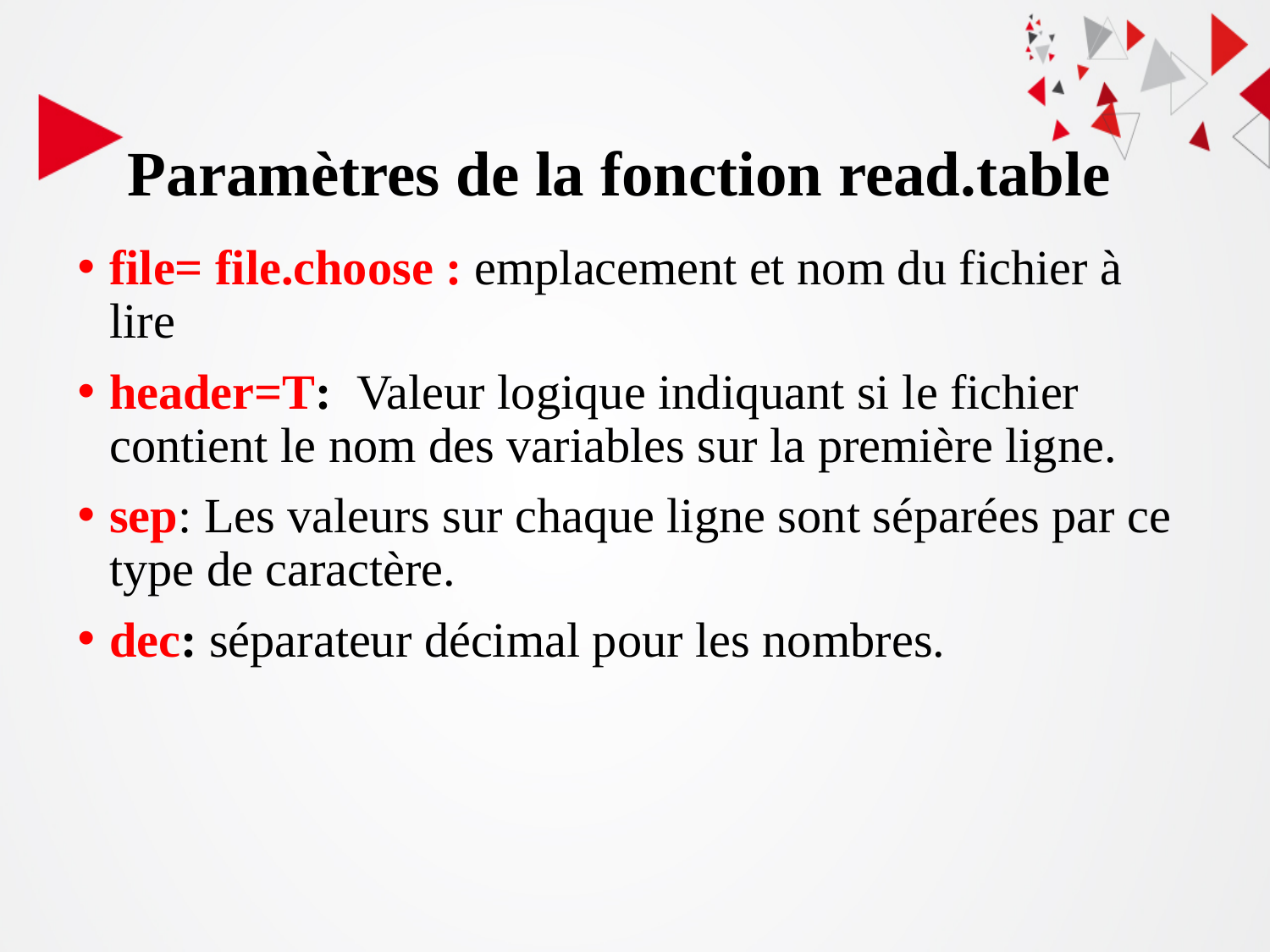

# Paramètres de la fonction read.table
file= file.choose : emplacement et nom du fichier à lire
header=T:  Valeur logique indiquant si le fichier contient le nom des variables sur la première ligne.
sep: Les valeurs sur chaque ligne sont séparées par ce type de caractère.
dec: séparateur décimal pour les nombres.